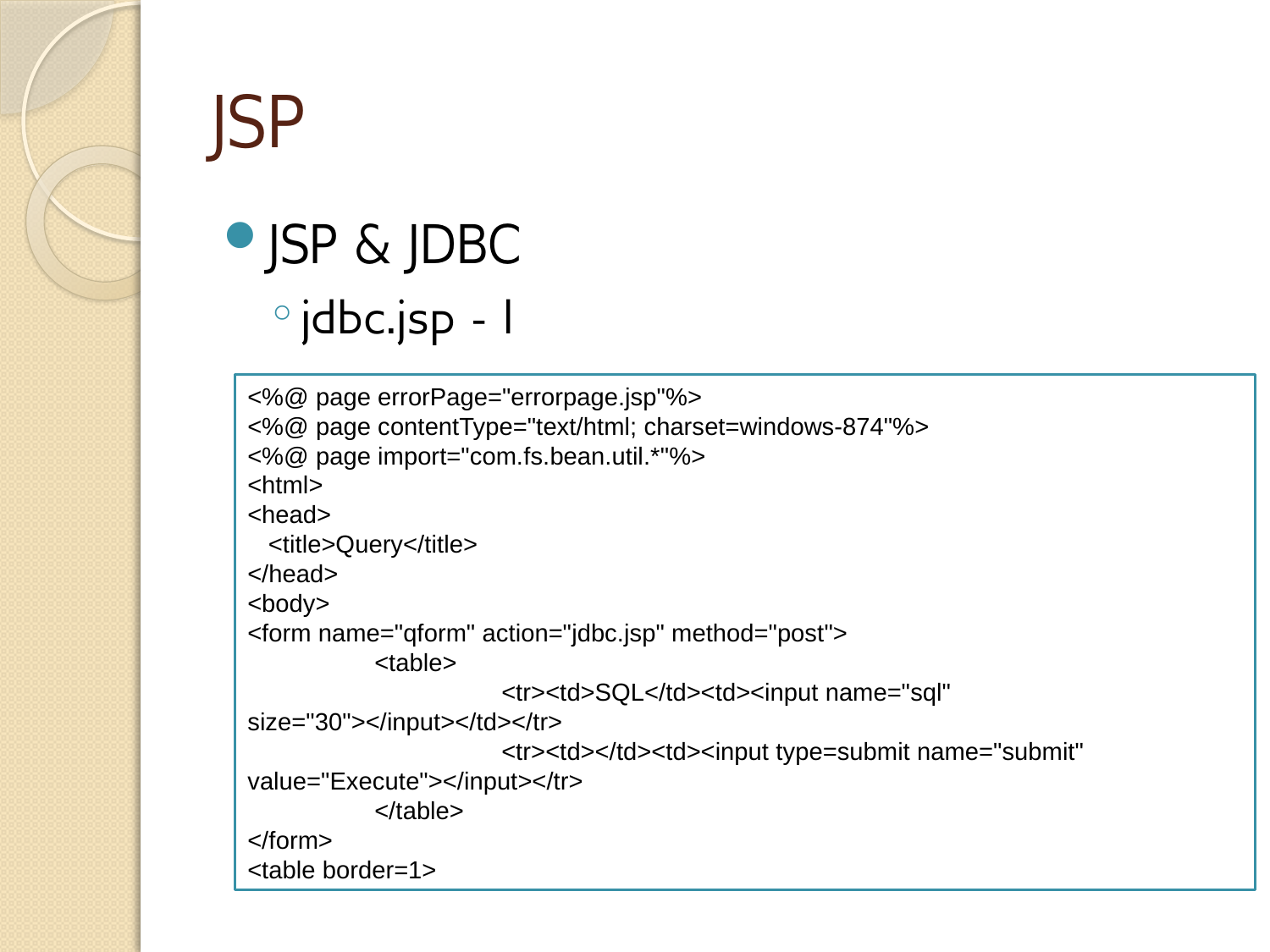

# JSP
JSP & JDBC
jdbc.jsp - I

<%@ page errorPage="errorpage.jsp"%>
<%@ page contentType="text/html; charset=windows-874"%>
<%@ page import="com.fs.bean.util.*"%>
<html>
<head>
   <title>Query</title>
</head>
<body>
<form name="qform" action="jdbc.jsp" method="post">
	<table>
		<tr><td>SQL</td><td><input name="sql" size="30"></input></td></tr>
		<tr><td></td><td><input type=submit name="submit" value="Execute"></input></tr>
	</table>
</form>
<table border=1>